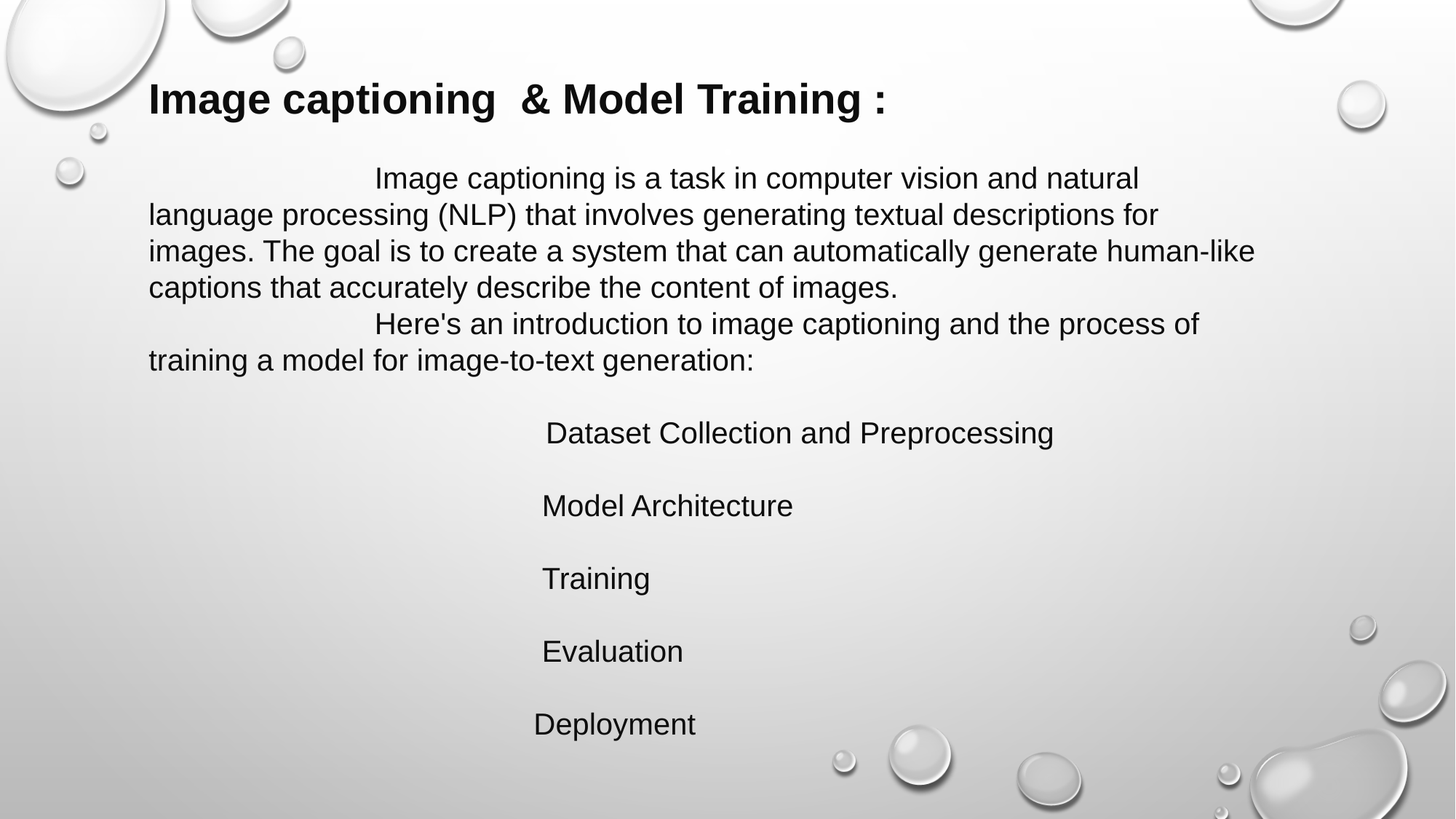

Image captioning  & Model Training :

                           Image captioning is a task in computer vision and natural language processing (NLP) that involves generating textual descriptions for images. The goal is to create a system that can automatically generate human-like captions that accurately describe the content of images.
                           Here's an introduction to image captioning and the process of training a model for image-to-text generation:

                                                    Dataset Collection and Preprocessing

                                               Model Architecture

                                               Training

                                               Evaluation

                                              Deployment